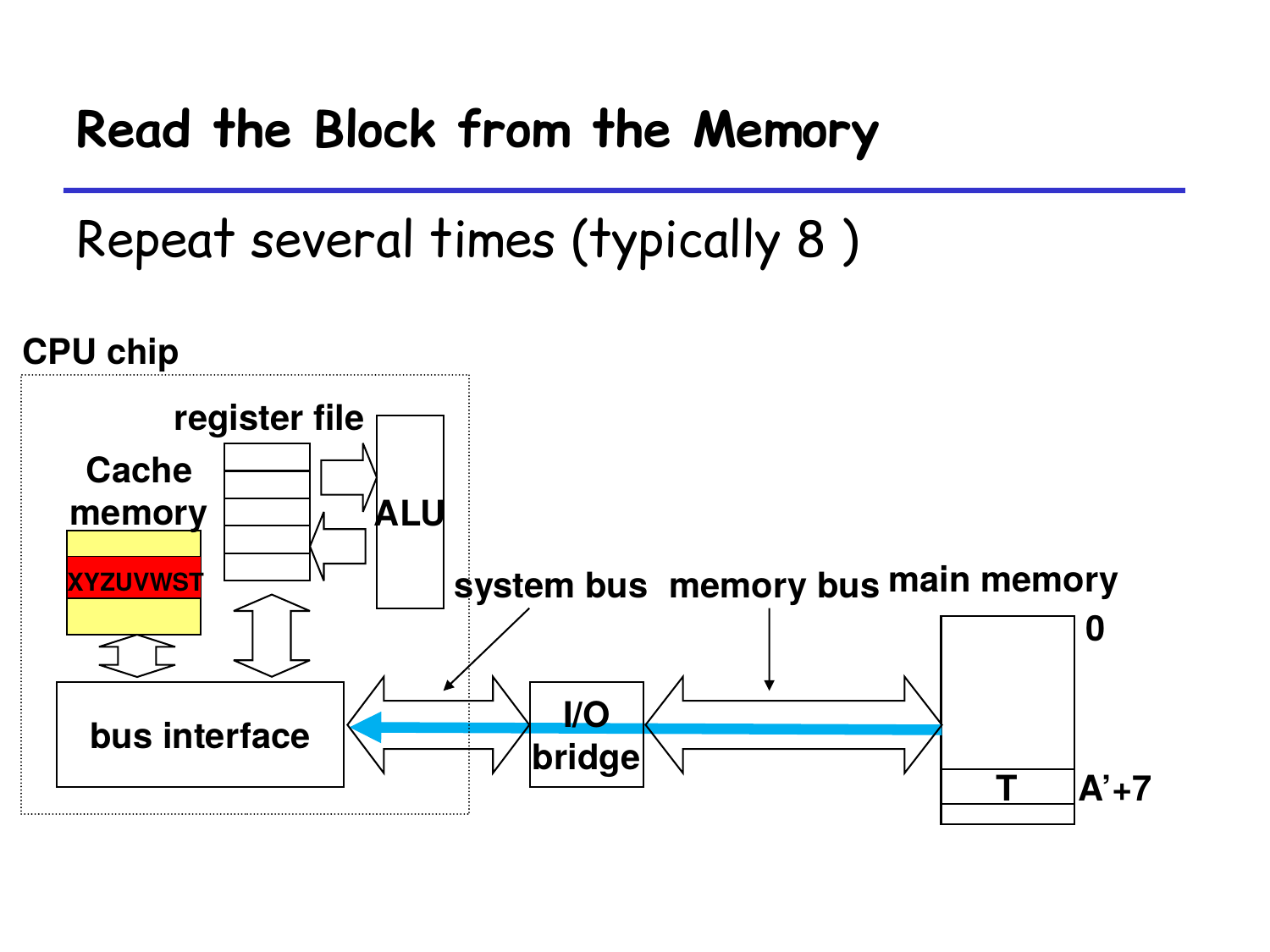

# Read the Block from the Memory
Repeat several times (typically 8 )
CPU chip

register file
ALU
Cache
memory

main memory

system bus
memory bus

XYZUVWST

0

bus interface
I/O
bridge

A’+7
T
49